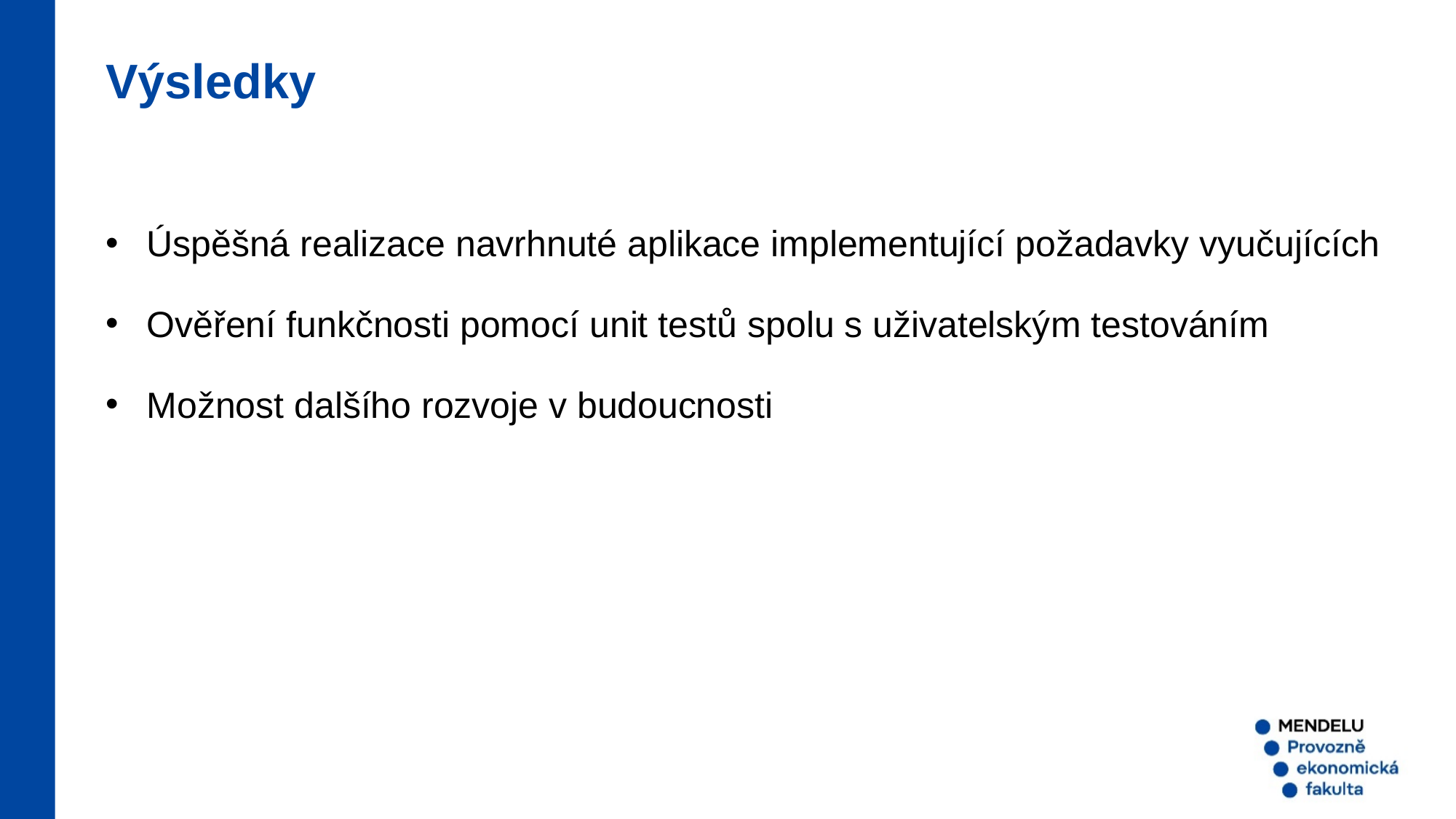

Výsledky

Úspěšná realizace navrhnuté aplikace implementující požadavky vyučujících
Ověření funkčnosti pomocí unit testů spolu s uživatelským testováním
Možnost dalšího rozvoje v budoucnosti